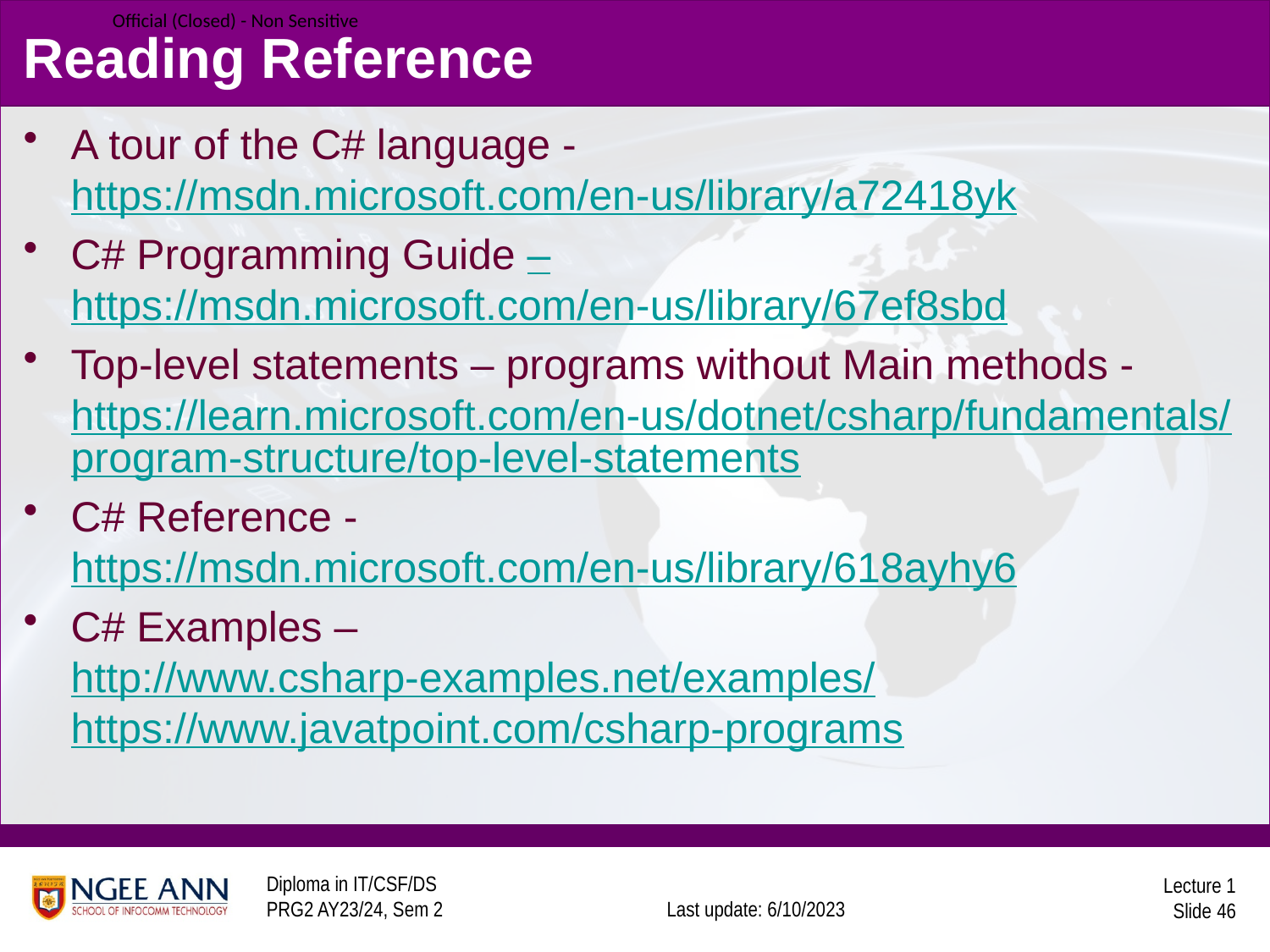

# Reading Reference
A tour of the C# language -
https://msdn.microsoft.com/en-us/library/a72418yk
C# Programming Guide –
https://msdn.microsoft.com/en-us/library/67ef8sbd
Top-level statements – programs without Main methods - https://learn.microsoft.com/en-us/dotnet/csharp/fundamentals/program-structure/top-level-statements
C# Reference -
https://msdn.microsoft.com/en-us/library/618ayhy6
C# Examples –
http://www.csharp-examples.net/examples/
https://www.javatpoint.com/csharp-programs